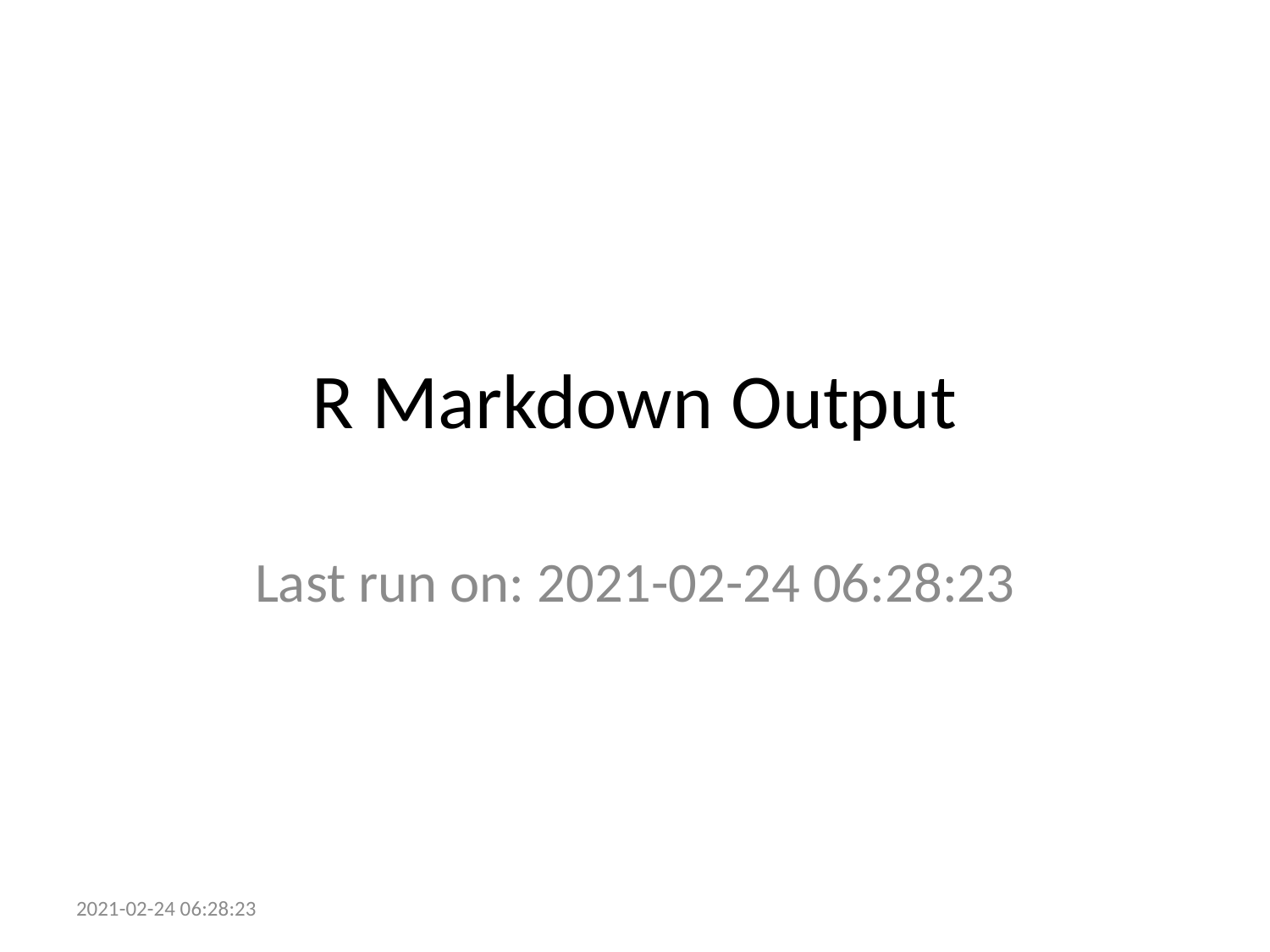

# R Markdown Output
Last run on: 2021-02-24 06:28:23
2021-02-24 06:28:23